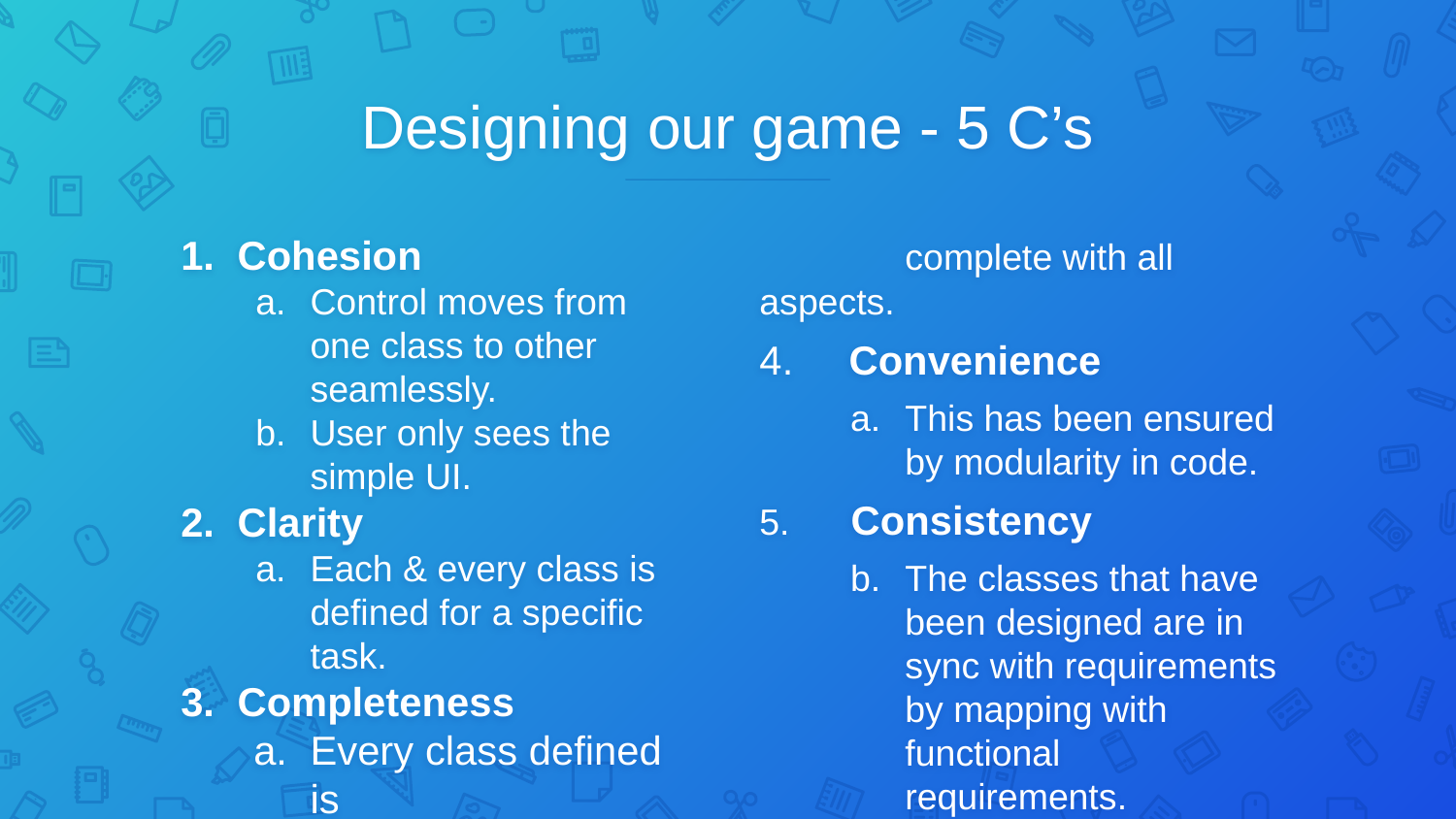

# Designing our game - 5 C’s
Cohesion
Control moves from one class to other seamlessly.
User only sees the simple UI.
Clarity
Each & every class is defined for a specific task.
Completeness
Every class defined is
	complete with all aspects.
4.     Convenience
This has been ensured by modularity in code.
5.      Consistency
The classes that have been designed are in sync with requirements by mapping with functional requirements.